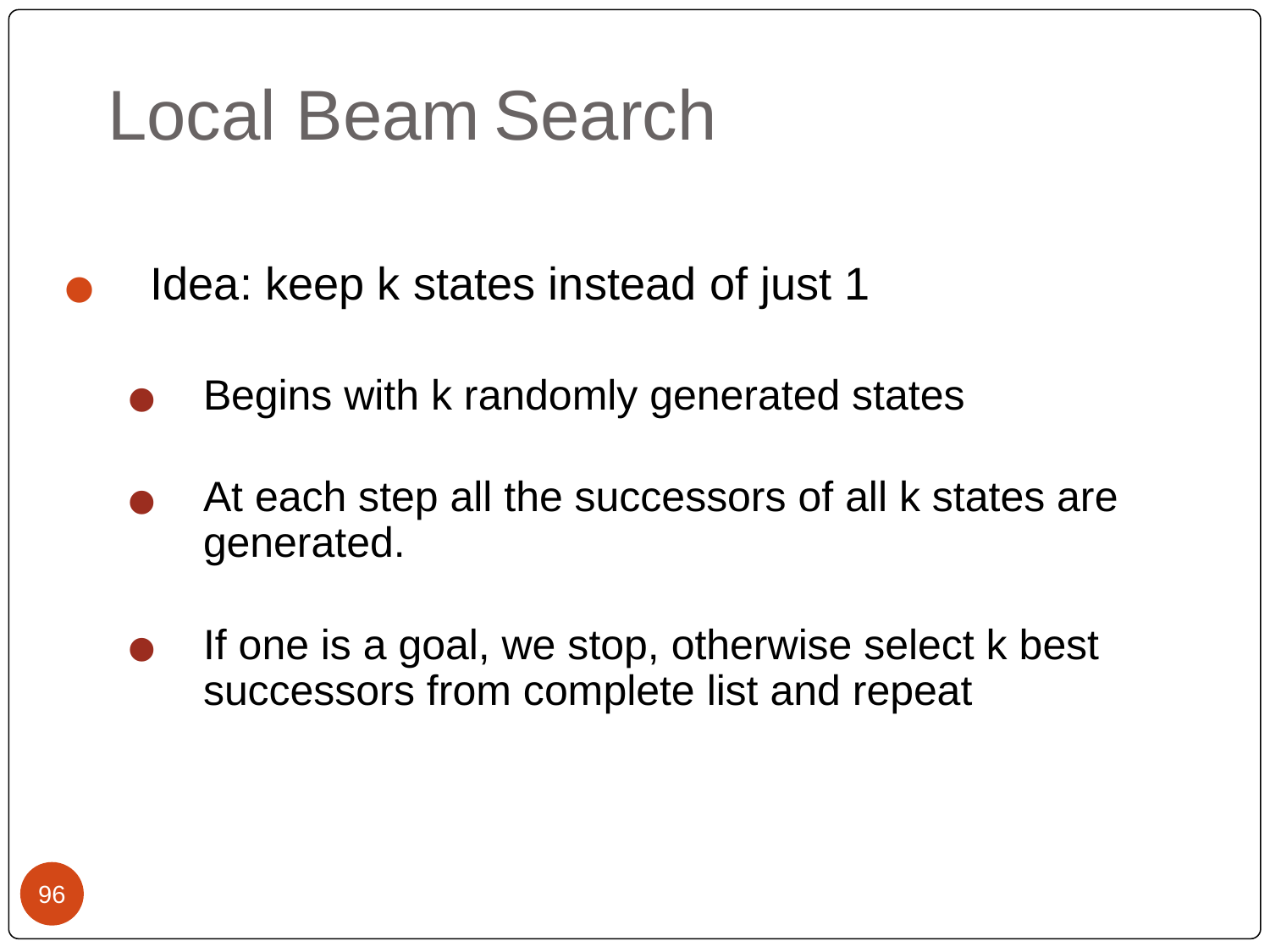

# Local Beam Search
Idea: keep k states instead of just 1

Begins with k randomly generated states

At each step all the successors of all k states are generated.

If one is a goal, we stop, otherwise select k best successors from complete list and repeat
96